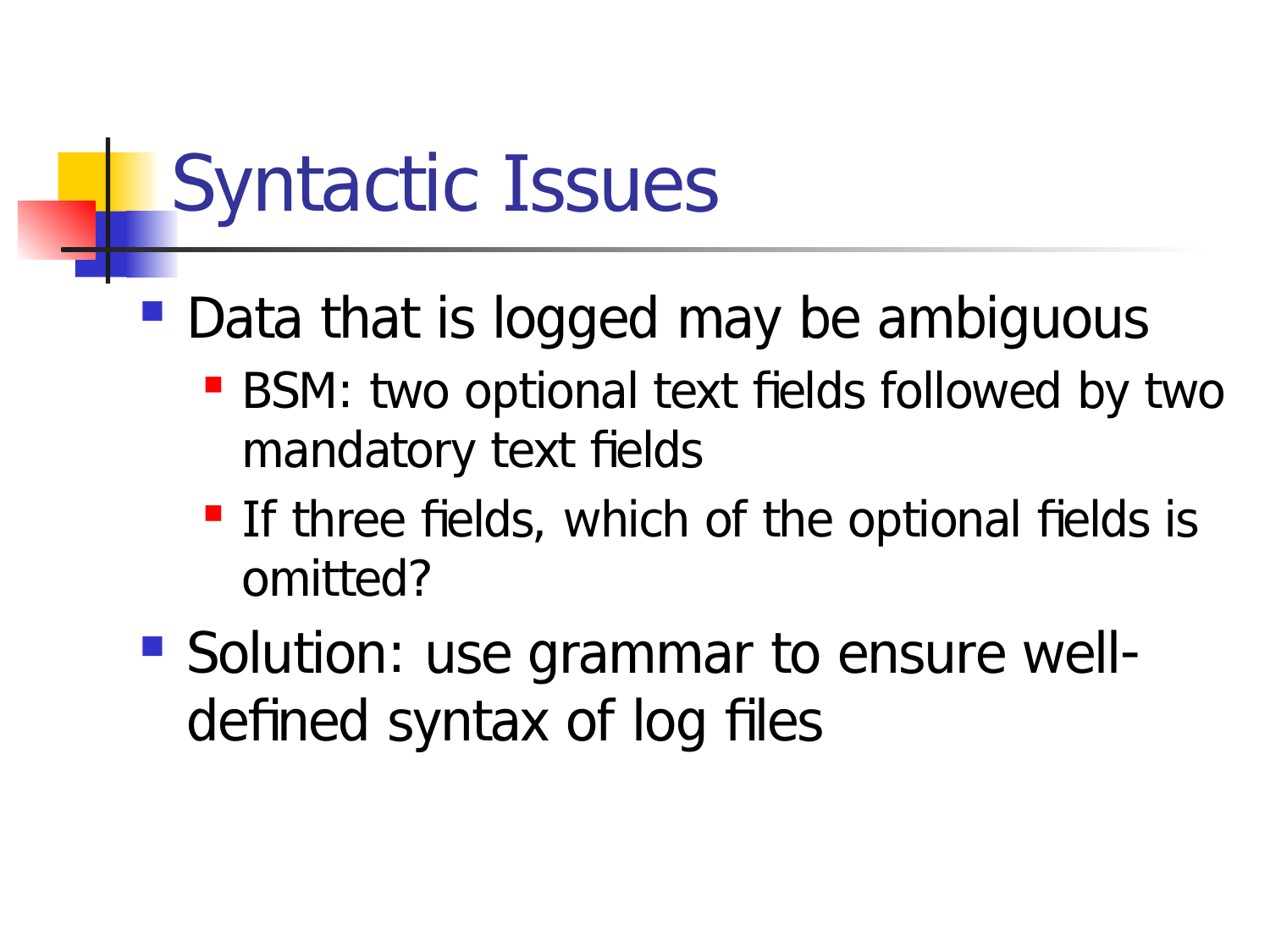

# Syntactic Issues
Data that is logged may be ambiguous
BSM: two optional text fields followed by two mandatory text fields
If three fields, which of the optional fields is omitted?
Solution: use grammar to ensure well-defined syntax of log files